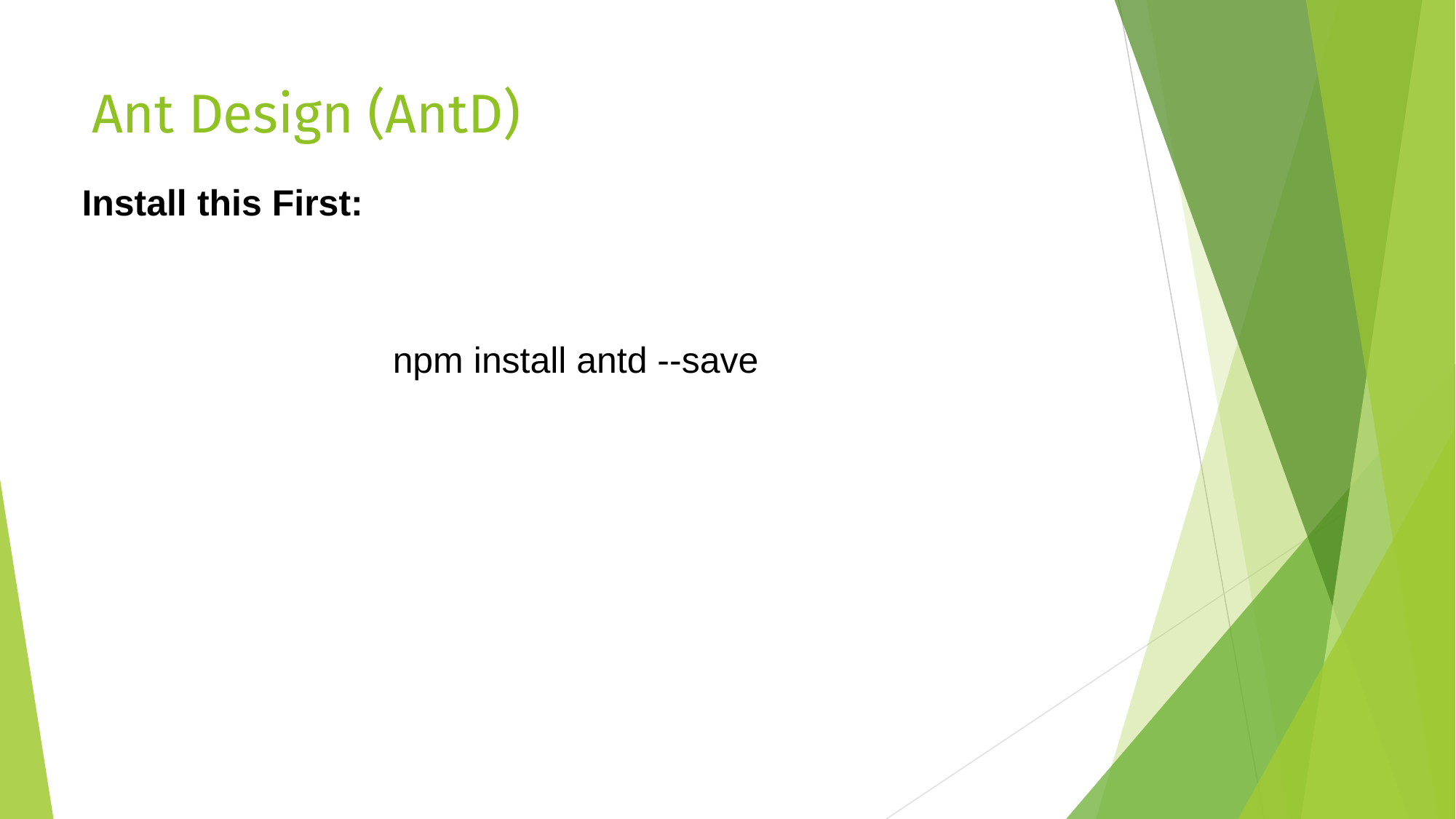

# Ant Design (AntD)
Install this First:

npm install antd --save